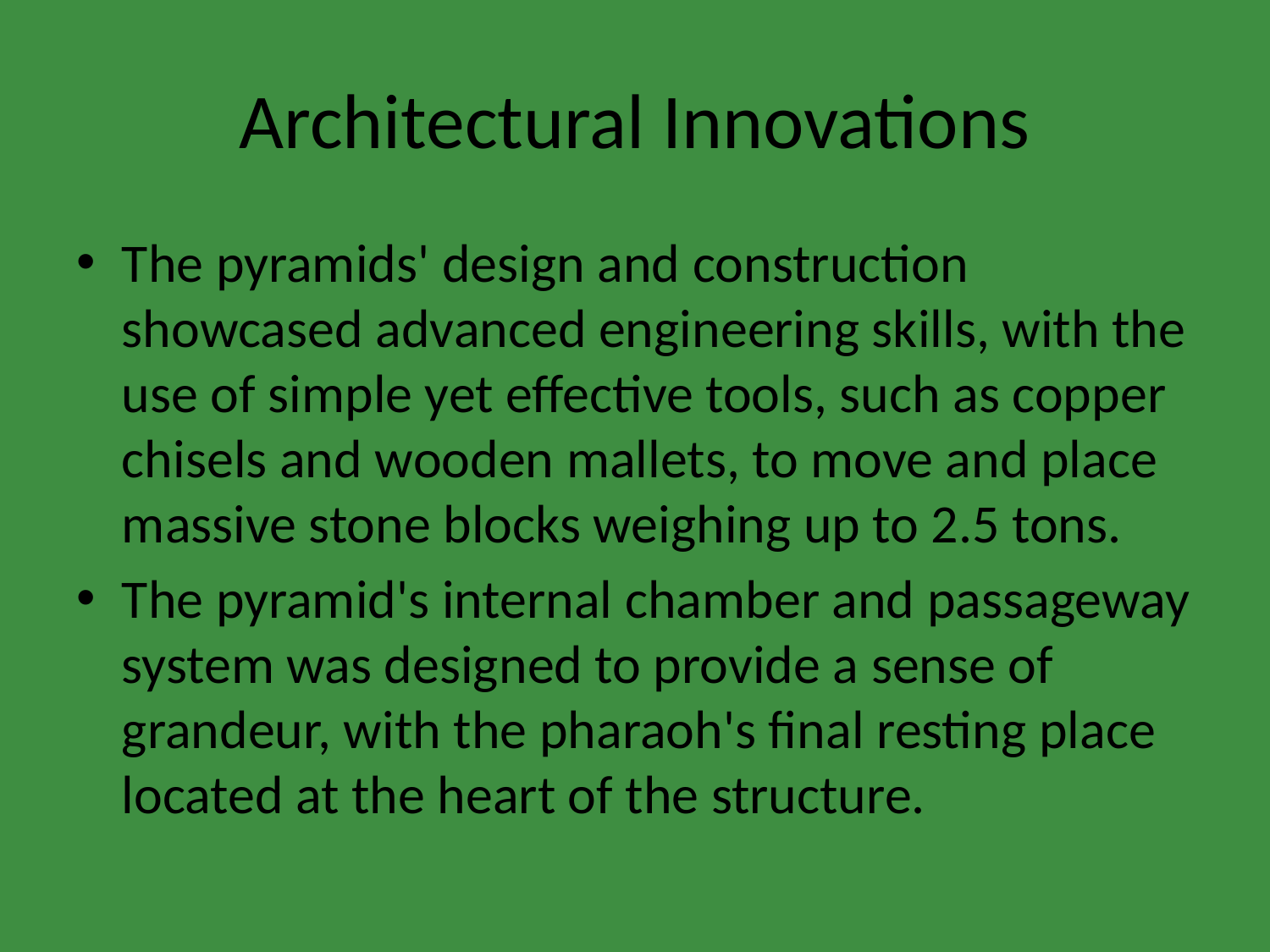

# Architectural Innovations
The pyramids' design and construction showcased advanced engineering skills, with the use of simple yet effective tools, such as copper chisels and wooden mallets, to move and place massive stone blocks weighing up to 2.5 tons.
The pyramid's internal chamber and passageway system was designed to provide a sense of grandeur, with the pharaoh's final resting place located at the heart of the structure.